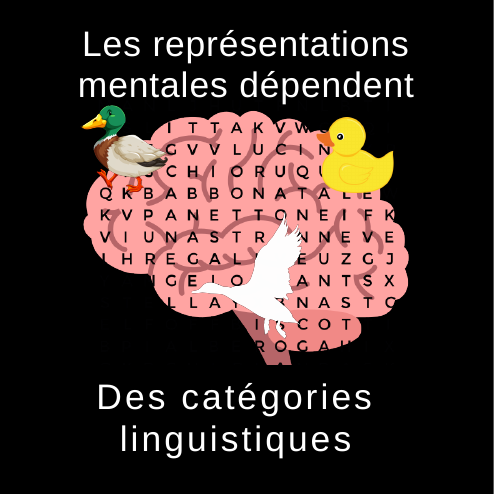

Les représentations mentales dépendent

Des catégories linguistiques